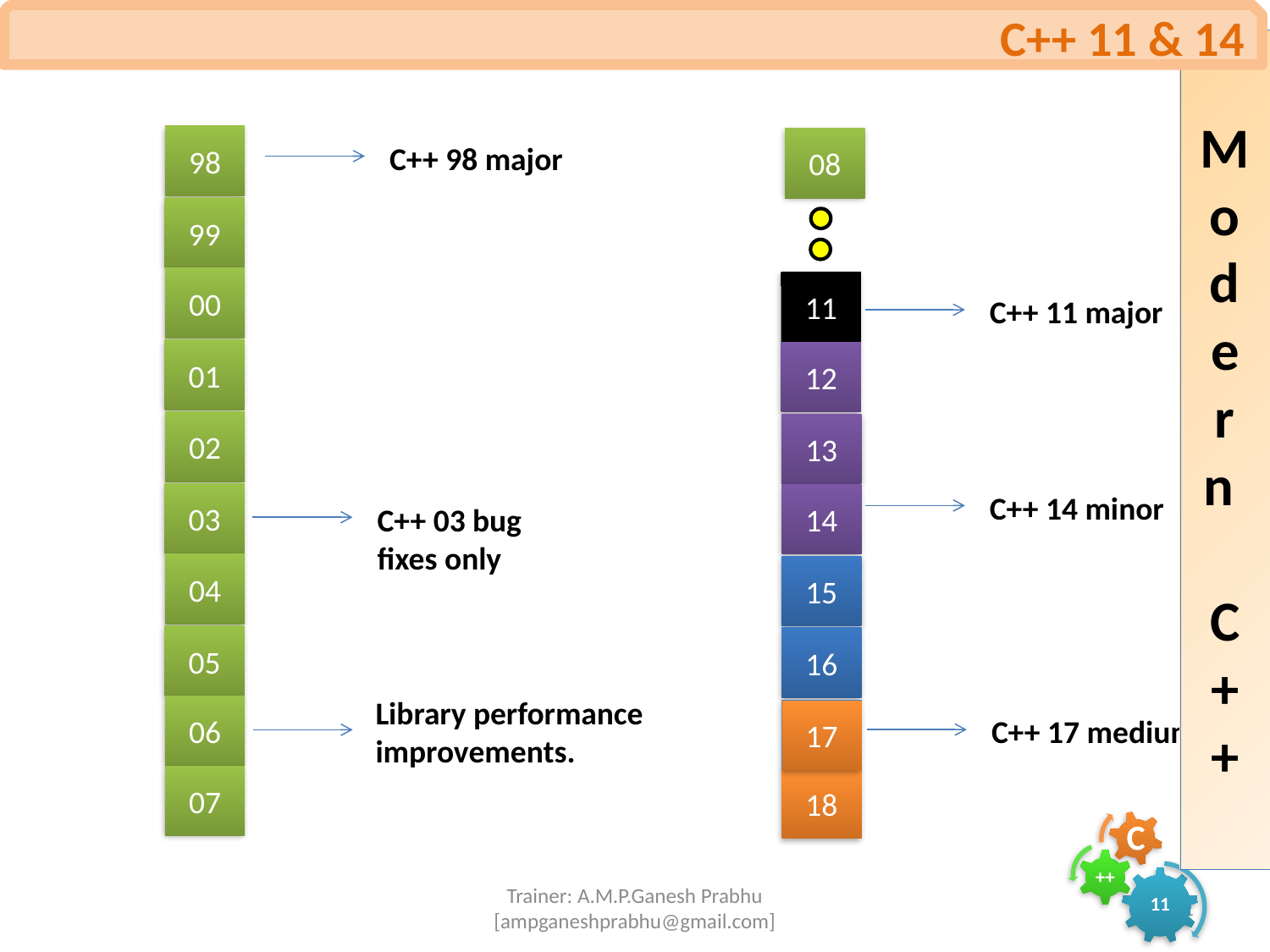

C++ 11 & 14
M
o
d
e
r
n

C
+
+
98
99
00
01
02
03
04
05
06
07
08
C++ 98 major

11
C++ 11 major
12
13
C++ 14 minor
14
C++ 03 bug fixes only
15
16
Library performance improvements.
17
C++ 17 medium
18
11
++
C
Trainer: A.M.P.Ganesh Prabhu [ampganeshprabhu@gmail.com]
1